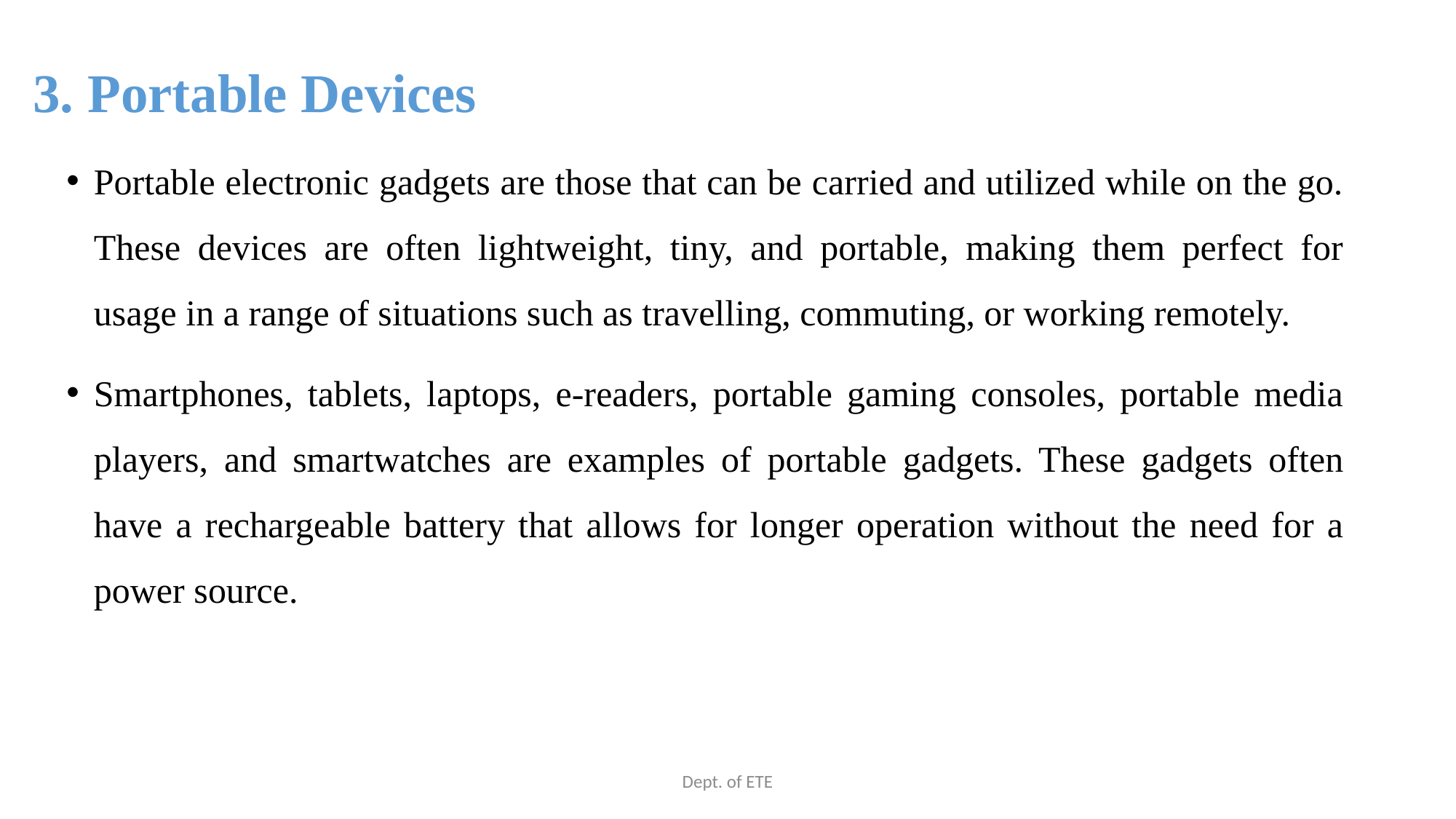

# 3. Portable Devices
Portable electronic gadgets are those that can be carried and utilized while on the go. These devices are often lightweight, tiny, and portable, making them perfect for usage in a range of situations such as travelling, commuting, or working remotely.
Smartphones, tablets, laptops, e-readers, portable gaming consoles, portable media players, and smartwatches are examples of portable gadgets. These gadgets often have a rechargeable battery that allows for longer operation without the need for a power source.

Dept. of ETE
13